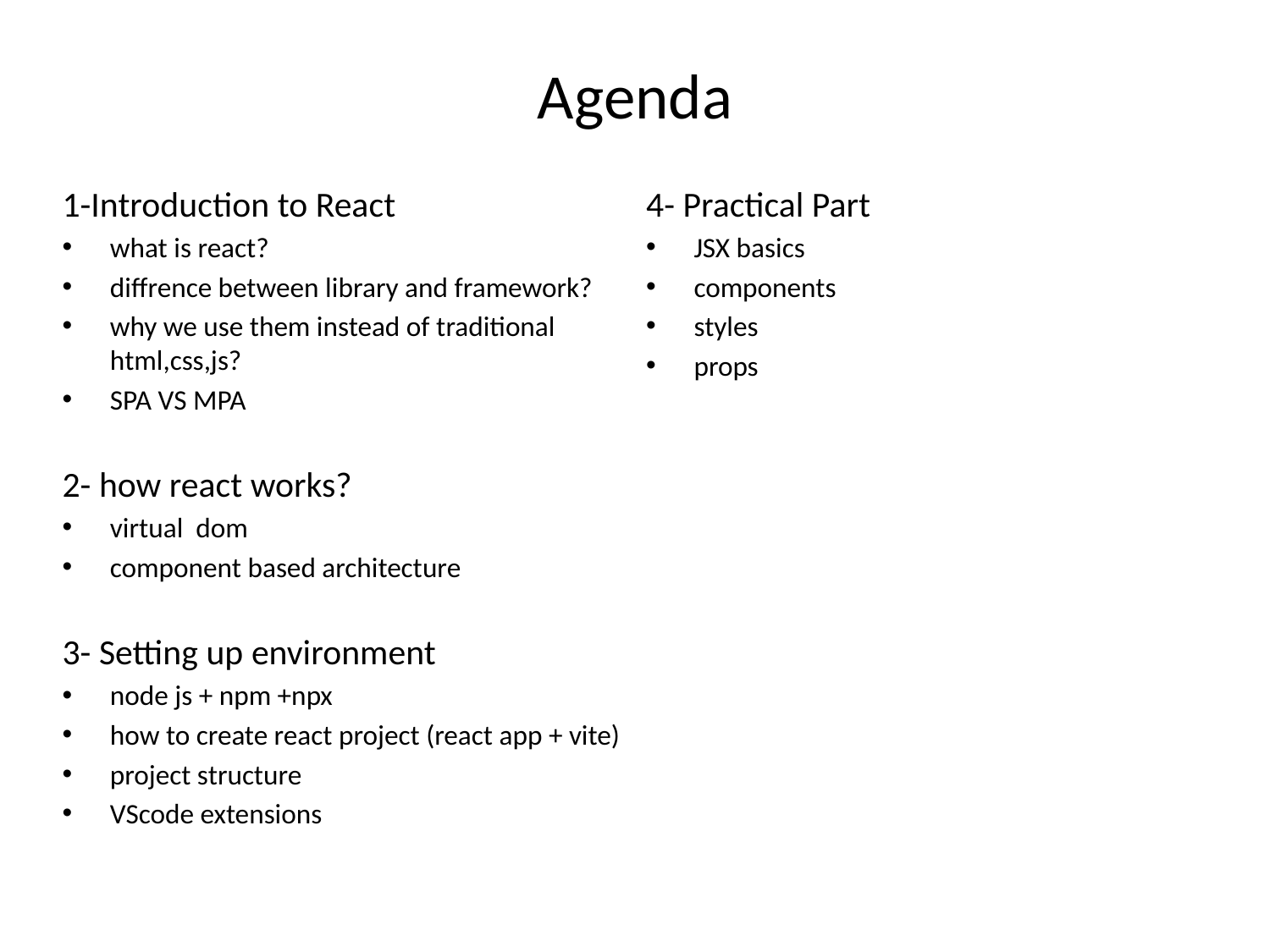

# Agenda
1-Introduction to React
what is react?
diffrence between library and framework?
why we use them instead of traditional html,css,js?
SPA VS MPA

2- how react works?
virtual  dom
component based architecture

3- Setting up environment
node js + npm +npx
how to create react project (react app + vite)
project structure
VScode extensions

4- Practical Part
JSX basics
components
styles
props